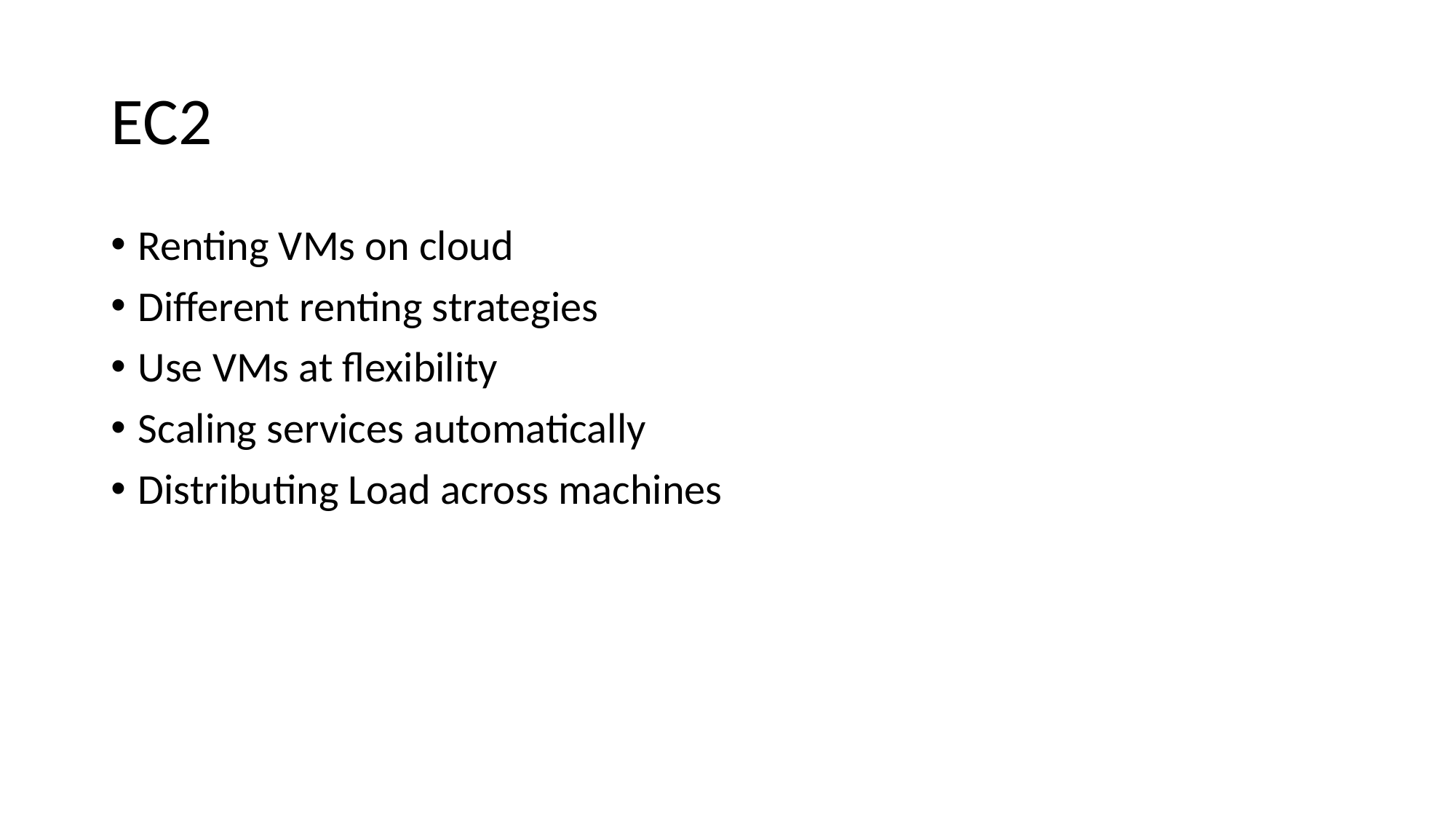

# EC2
Renting VMs on cloud
Different renting strategies
Use VMs at flexibility
Scaling services automatically
Distributing Load across machines